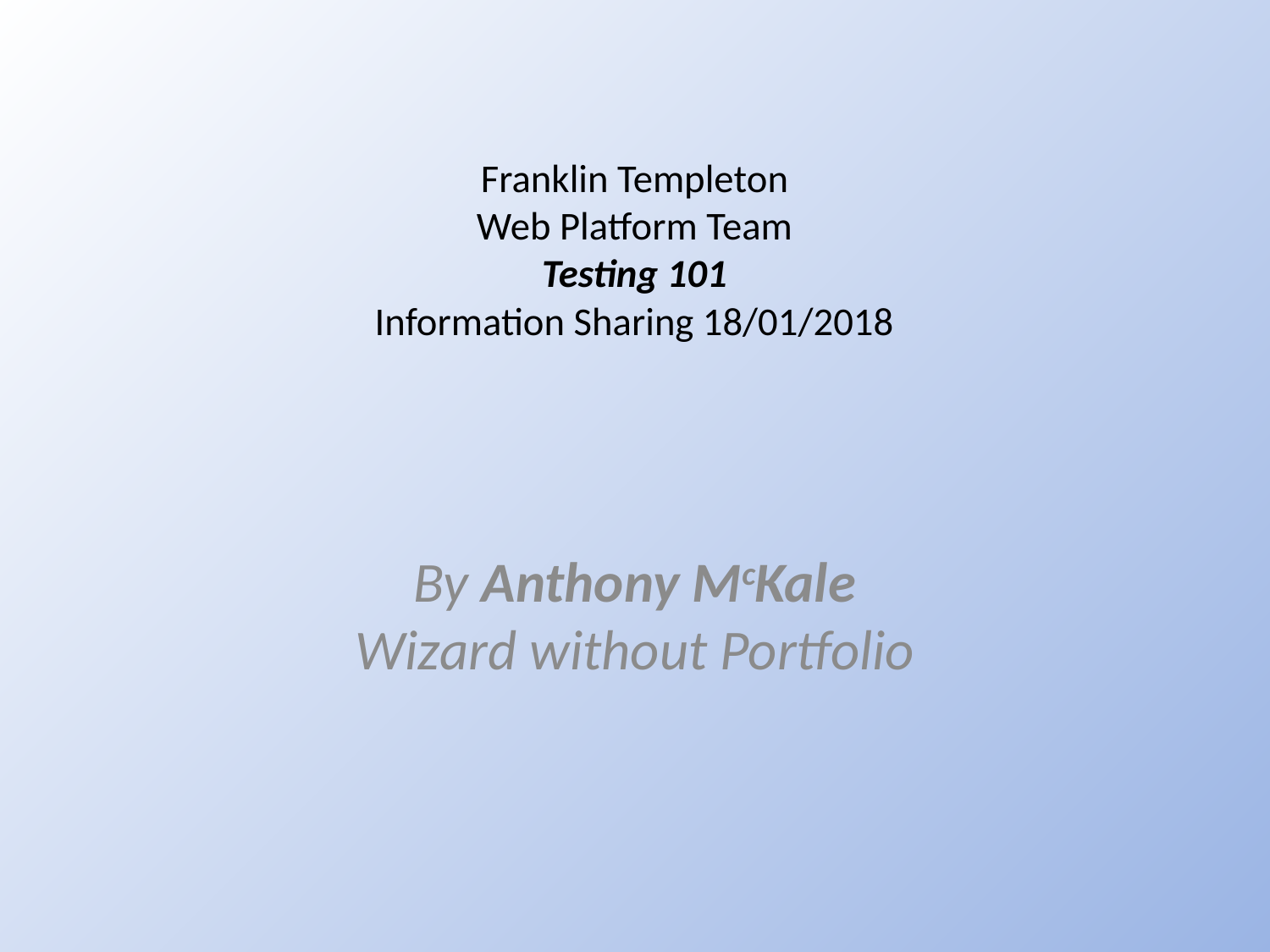

# Franklin Templeton Web Platform Team Testing 101 Information Sharing 18/01/2018
By Anthony McKale
Wizard without Portfolio